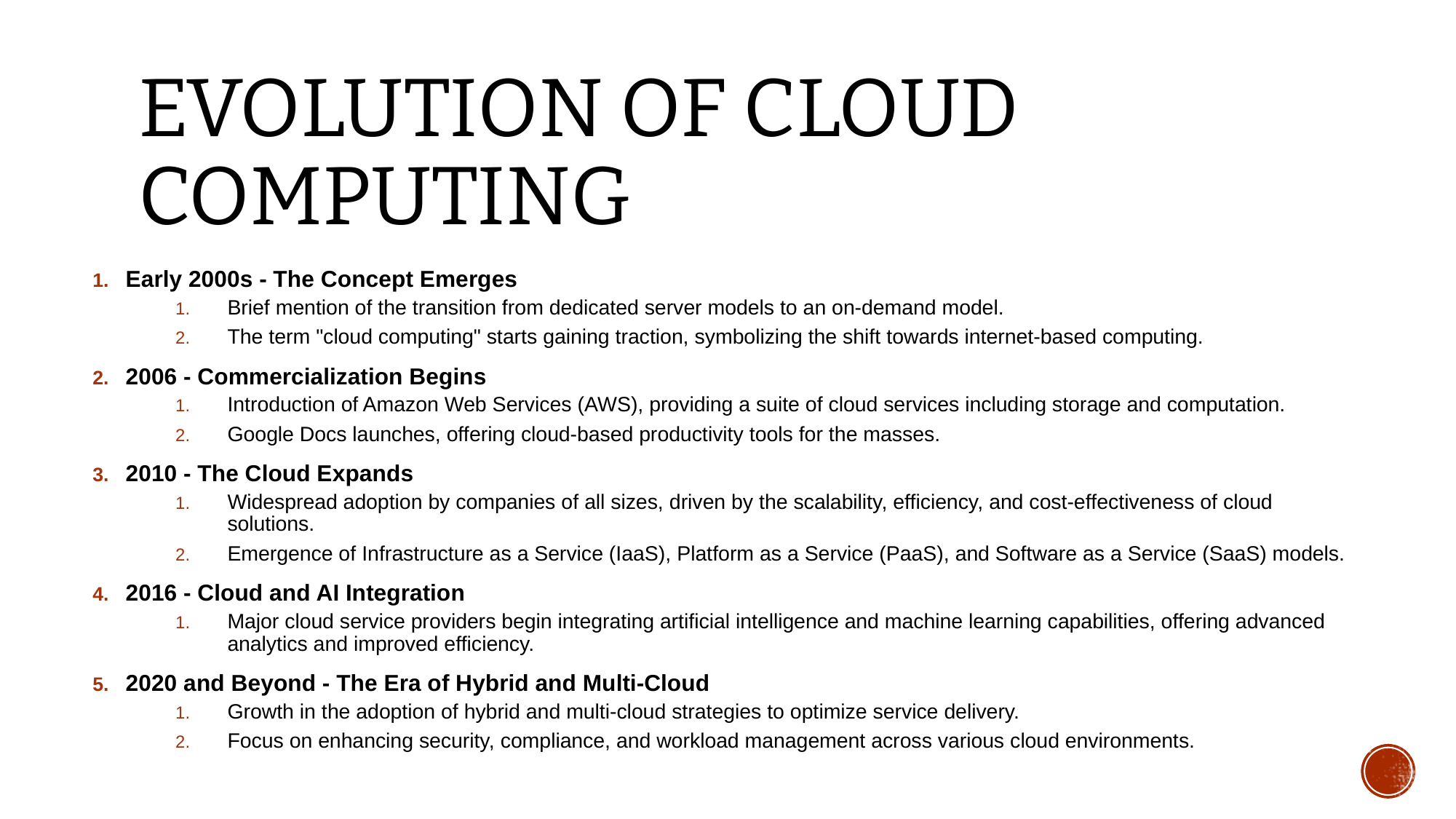

EVOLUTION OF CLOUD COMPUTING
Early 2000s - The Concept Emerges
Brief mention of the transition from dedicated server models to an on-demand model.
The term "cloud computing" starts gaining traction, symbolizing the shift towards internet-based computing.
2006 - Commercialization Begins
Introduction of Amazon Web Services (AWS), providing a suite of cloud services including storage and computation.
Google Docs launches, offering cloud-based productivity tools for the masses.
2010 - The Cloud Expands
Widespread adoption by companies of all sizes, driven by the scalability, efficiency, and cost-effectiveness of cloud solutions.
Emergence of Infrastructure as a Service (IaaS), Platform as a Service (PaaS), and Software as a Service (SaaS) models.
2016 - Cloud and AI Integration
Major cloud service providers begin integrating artificial intelligence and machine learning capabilities, offering advanced analytics and improved efficiency.
2020 and Beyond - The Era of Hybrid and Multi-Cloud
Growth in the adoption of hybrid and multi-cloud strategies to optimize service delivery.
Focus on enhancing security, compliance, and workload management across various cloud environments.